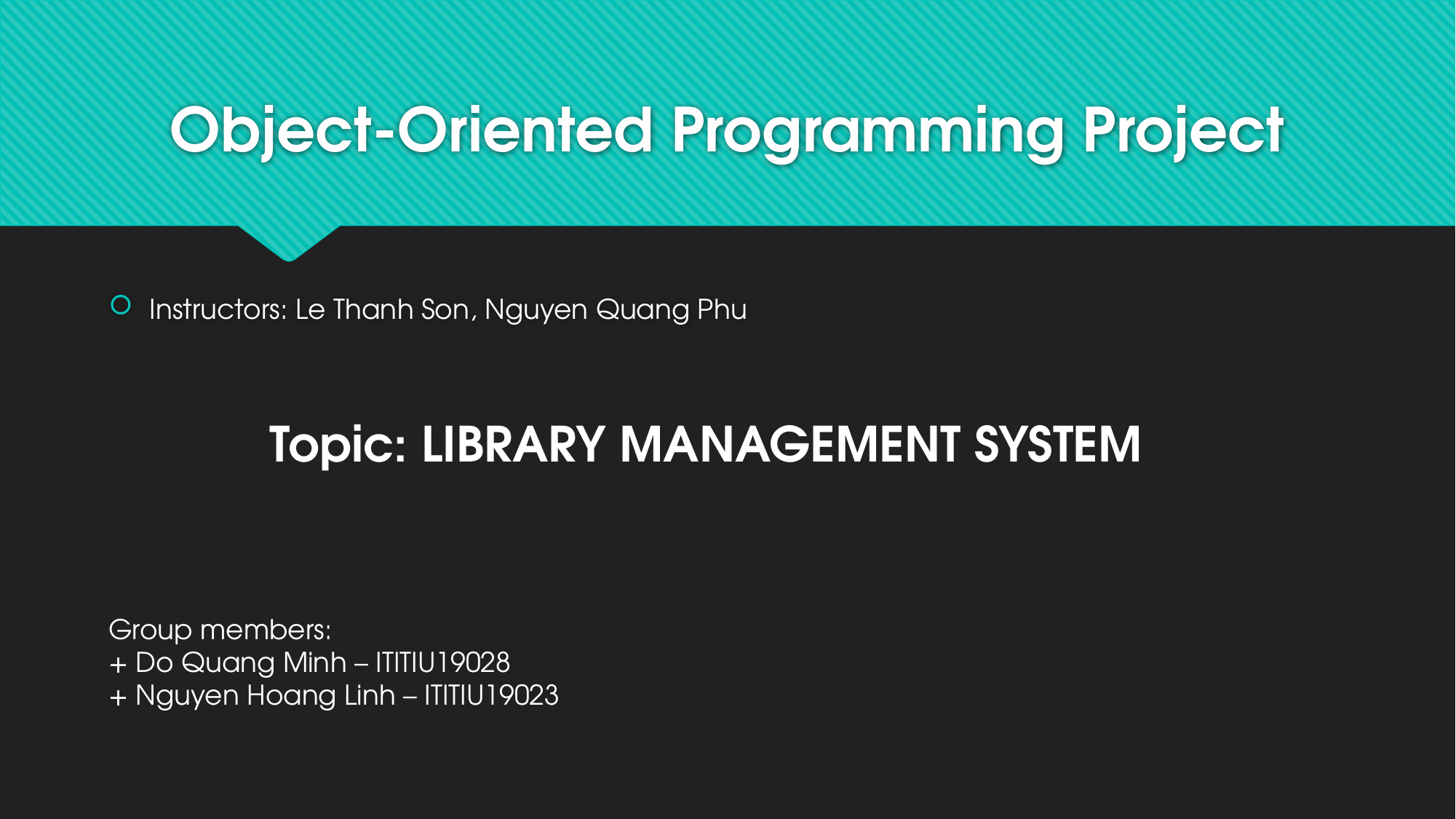

# Object-Oriented Programming Project
Instructors: Le Thanh Son, Nguyen Quang Phu
Topic: LIBRARY MANAGEMENT SYSTEM
Group members:
+ Do Quang Minh – ITITIU19028
+ Nguyen Hoang Linh – ITITIU19023